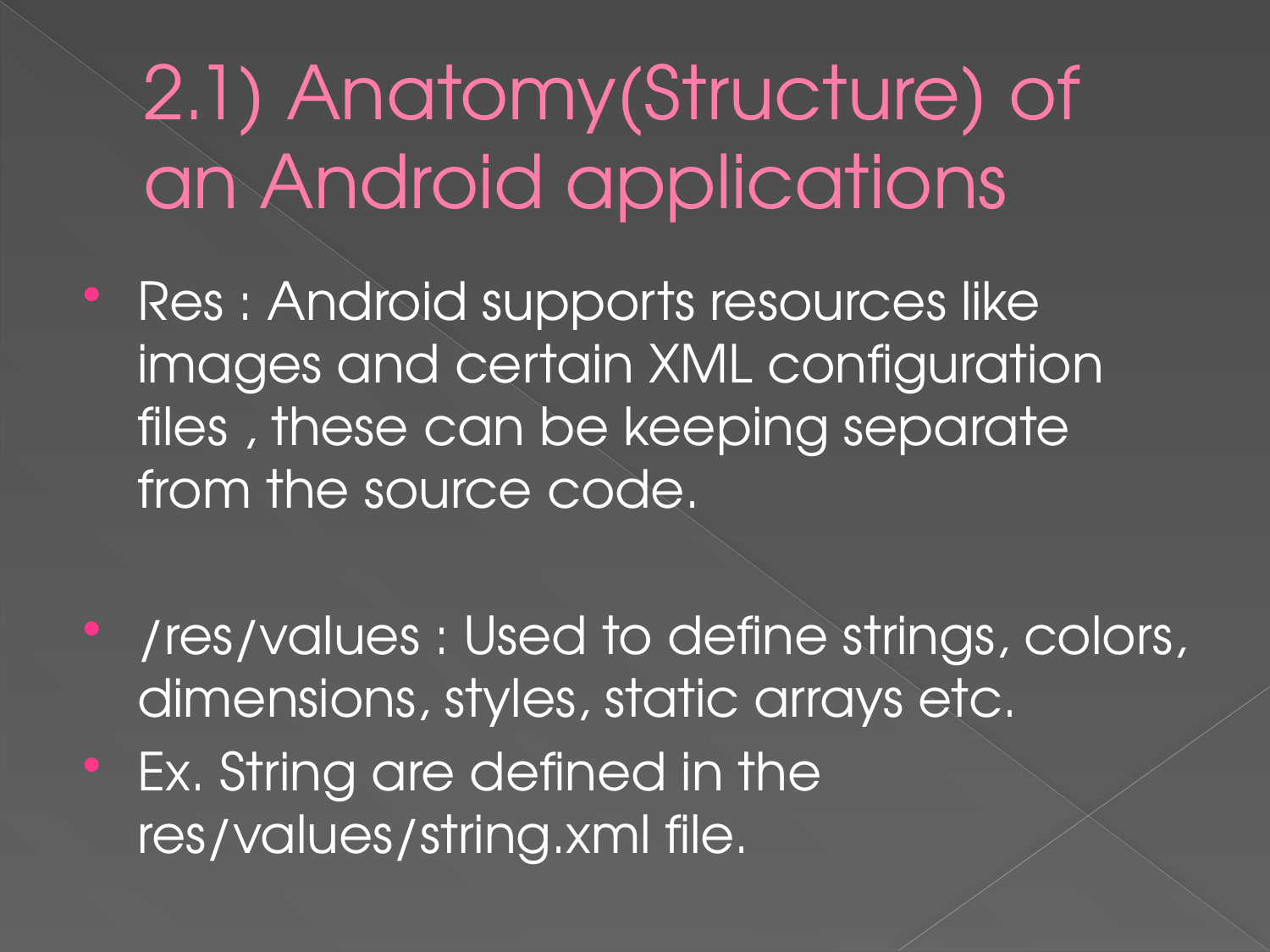

# 2.1) Anatomy(Structure) of an Android applications
Res : Android supports resources like images and certain XML configuration files , these can be keeping separate from the source code.

/res/values : Used to define strings, colors, dimensions, styles, static arrays etc.
Ex. String are defined in the res/values/string.xml file.